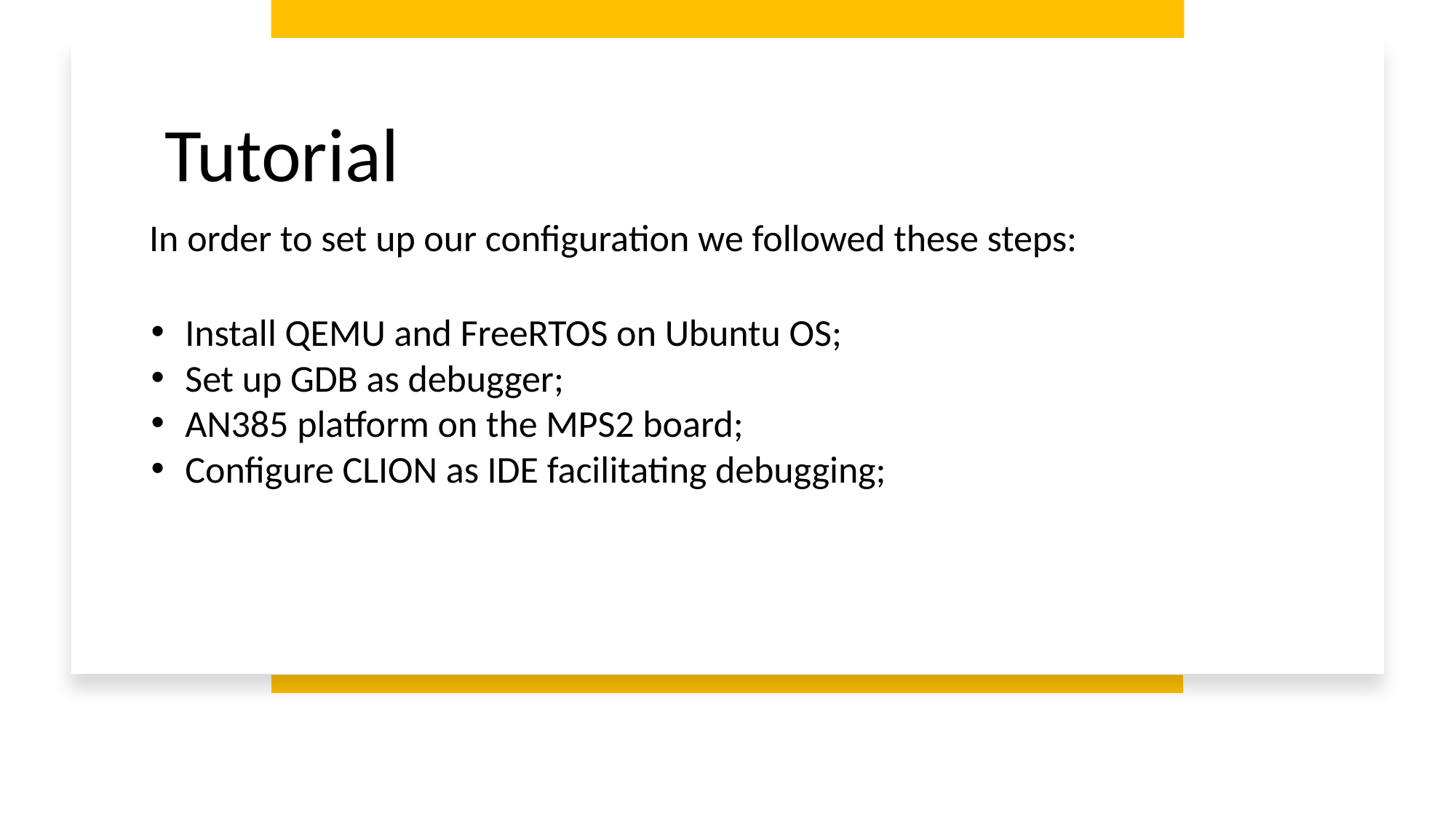

Tutorial
In order to set up our configuration we followed these steps:
Install QEMU and FreeRTOS on Ubuntu OS;
Set up GDB as debugger;
AN385 platform on the MPS2 board;
Configure CLION as IDE facilitating debugging;